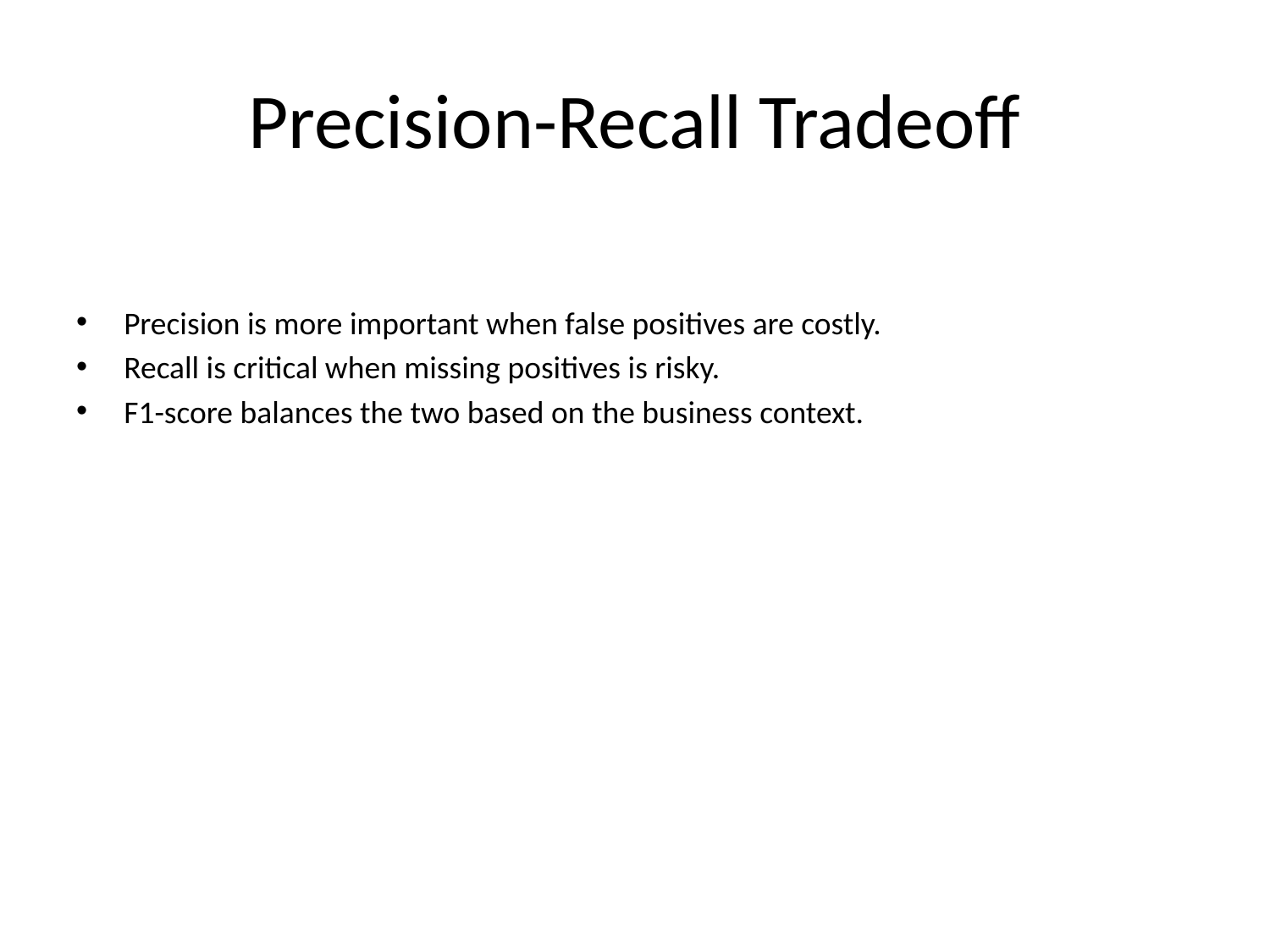

# Precision-Recall Tradeoff

Precision is more important when false positives are costly.
Recall is critical when missing positives is risky.
F1-score balances the two based on the business context.